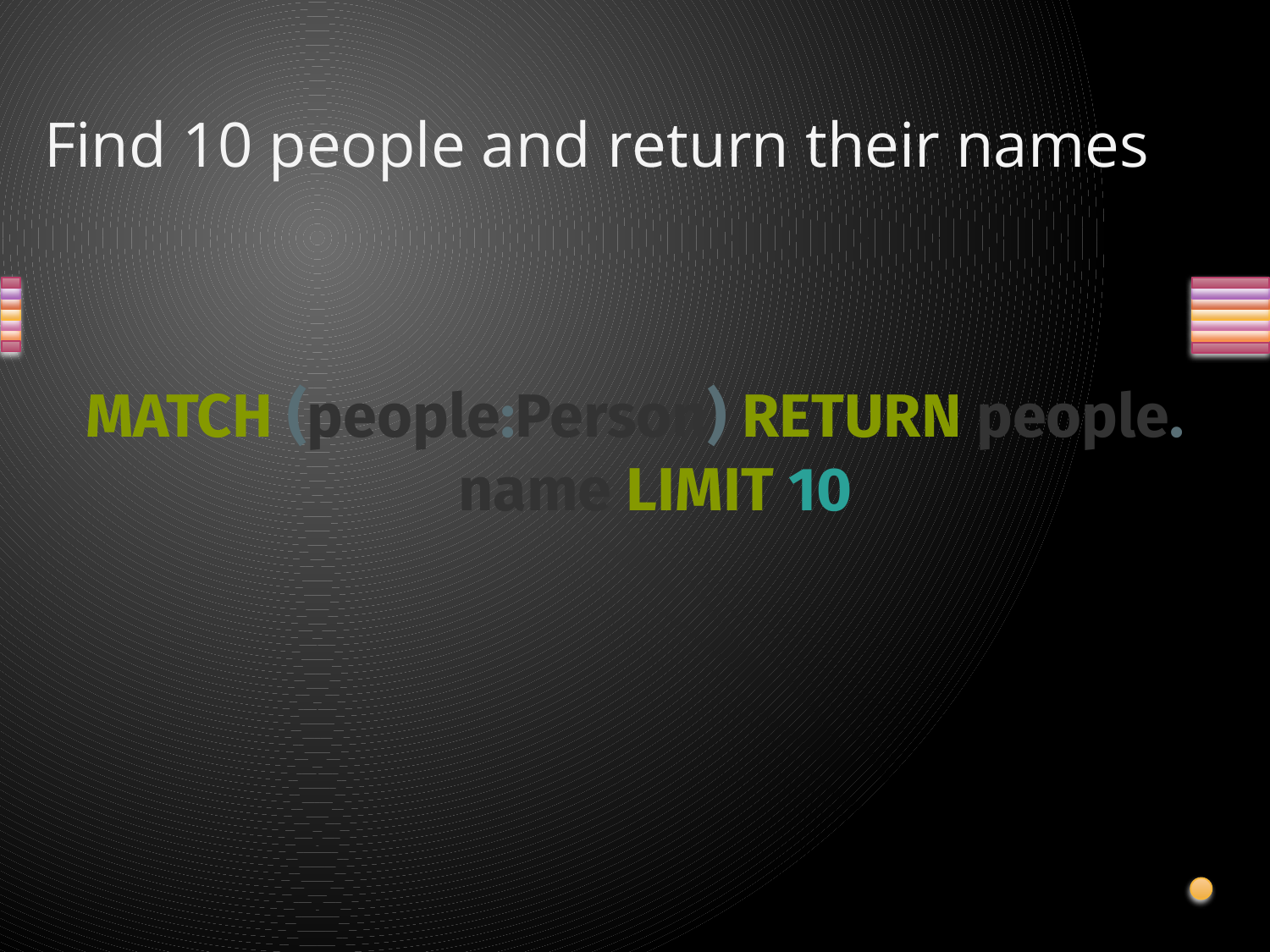

# Find 10 people and return their names
MATCH (people:Person) RETURN people.name LIMIT 10